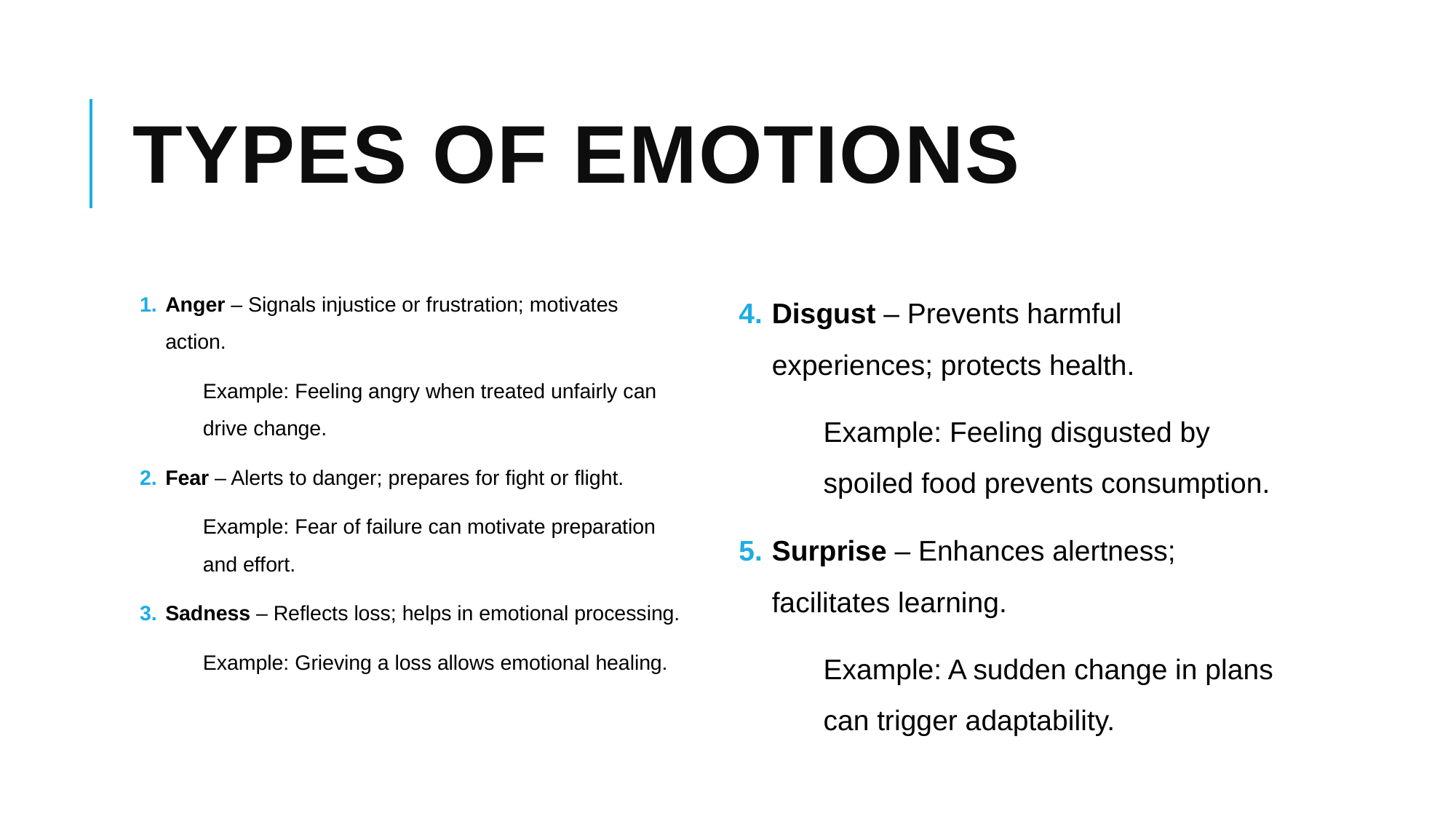

# Types of Emotions
Anger – Signals injustice or frustration; motivates action.
Example: Feeling angry when treated unfairly can drive change.
Fear – Alerts to danger; prepares for fight or flight.
Example: Fear of failure can motivate preparation and effort.
Sadness – Reflects loss; helps in emotional processing.
Example: Grieving a loss allows emotional healing.

Disgust – Prevents harmful experiences; protects health.
Example: Feeling disgusted by spoiled food prevents consumption.
Surprise – Enhances alertness; facilitates learning.
Example: A sudden change in plans can trigger adaptability.